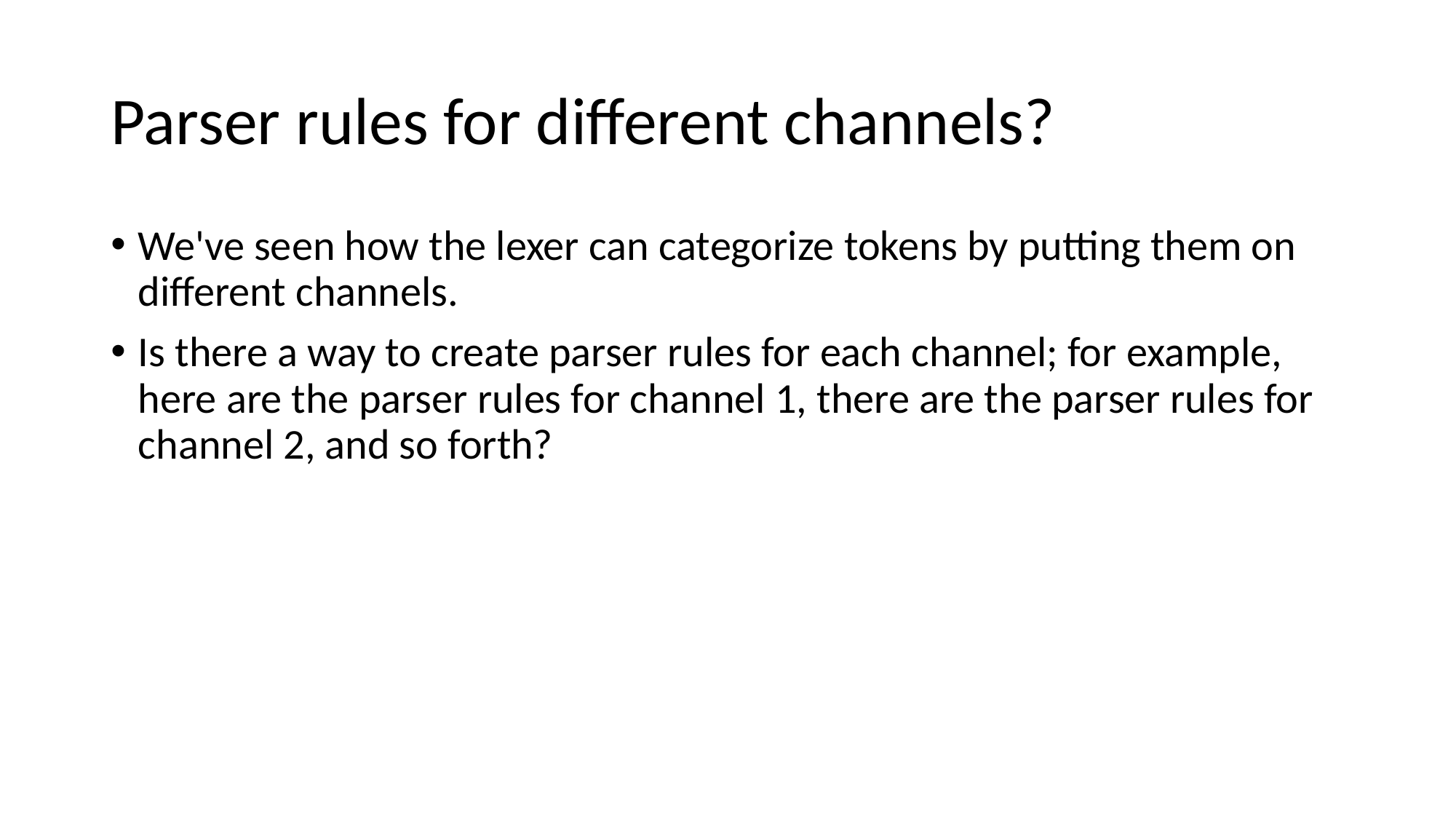

# Parser rules for different channels?
We've seen how the lexer can categorize tokens by putting them on different channels.
Is there a way to create parser rules for each channel; for example, here are the parser rules for channel 1, there are the parser rules for channel 2, and so forth?